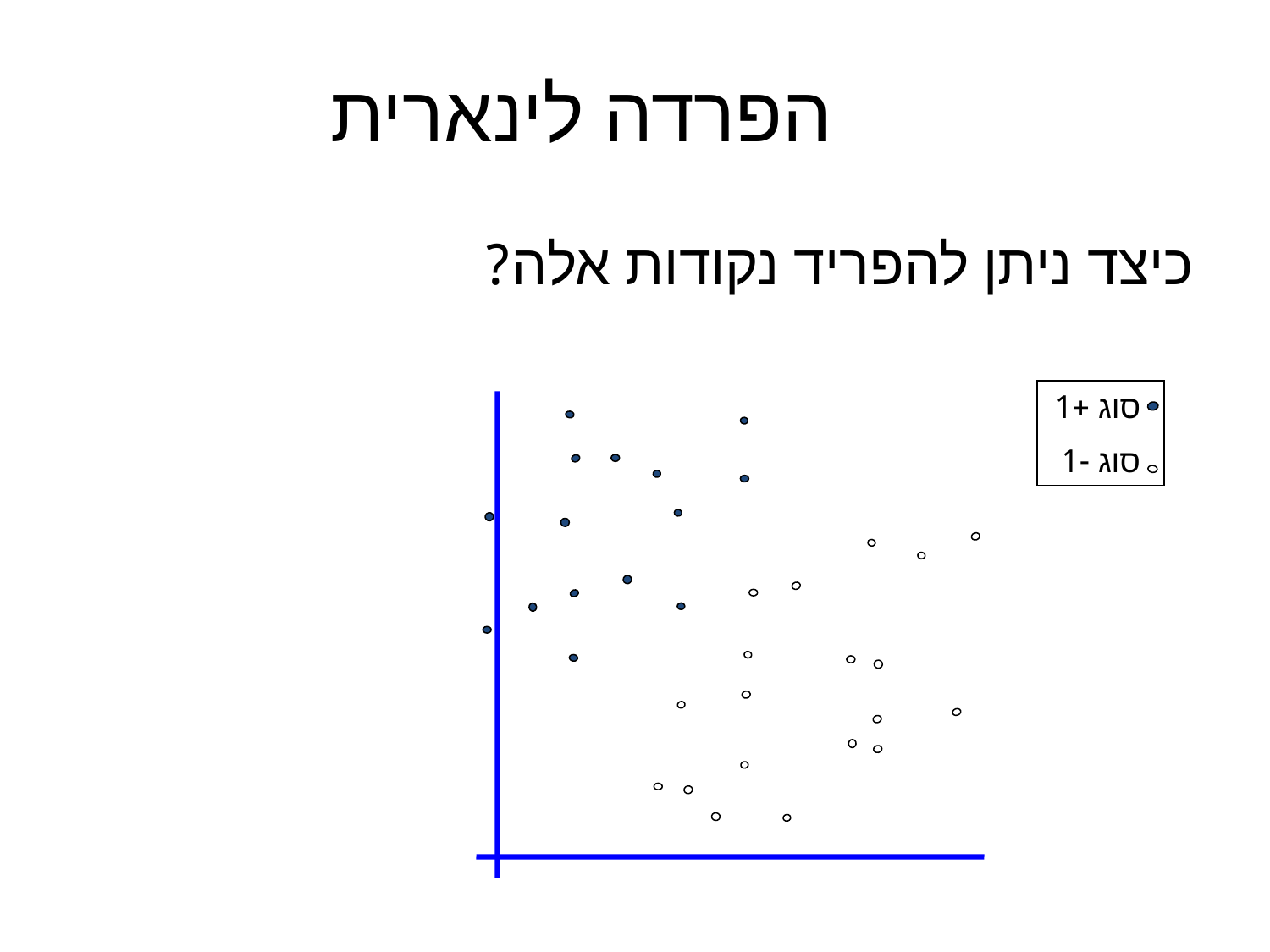

# הפרדה לינארית
כיצד ניתן להפריד נקודות אלה?
סוג +1
סוג -1